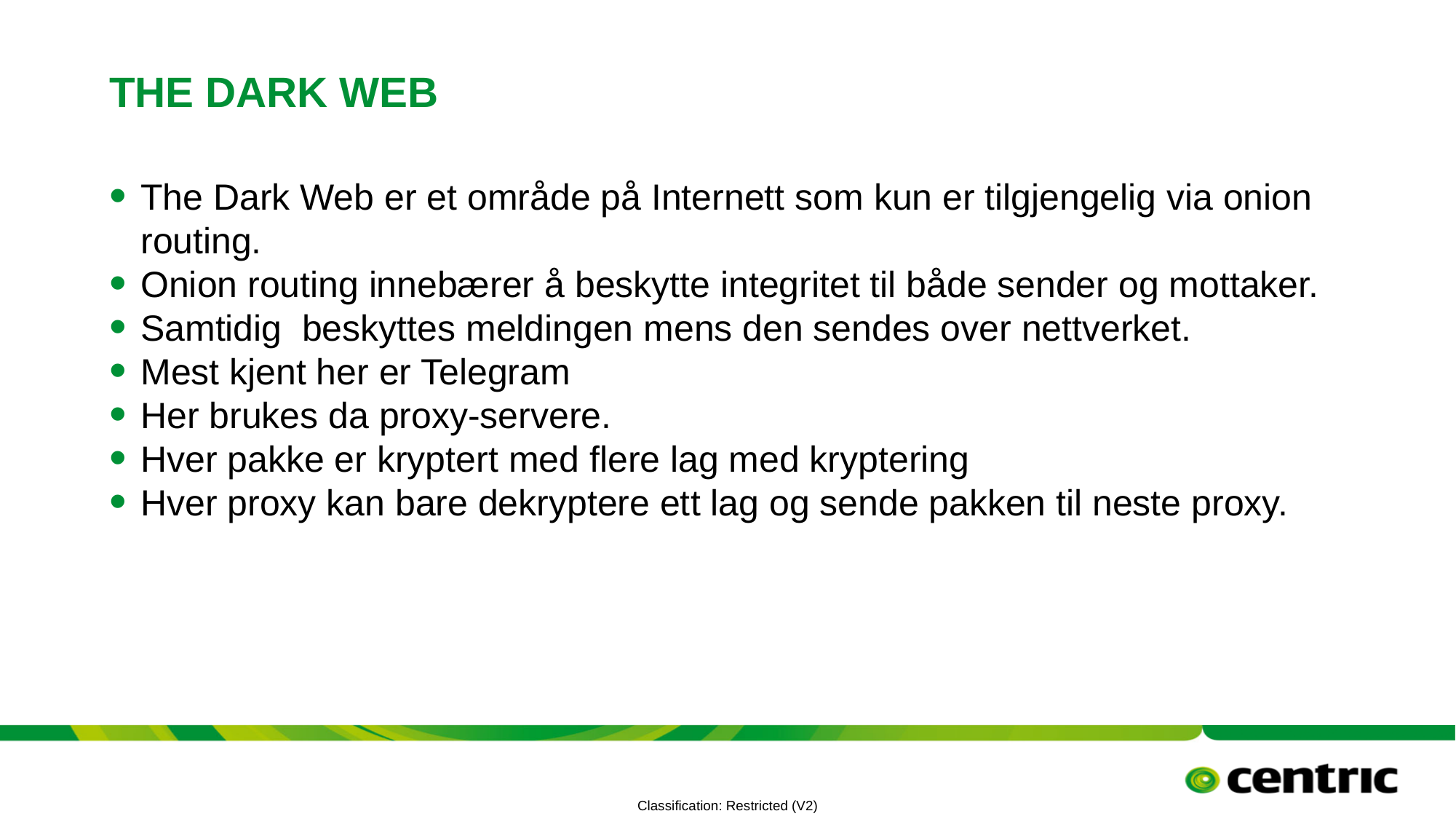

# The dark web
The Dark Web er et område på Internett som kun er tilgjengelig via onion routing.
Onion routing innebærer å beskytte integritet til både sender og mottaker.
Samtidig  beskyttes meldingen mens den sendes over nettverket.
Mest kjent her er Telegram
Her brukes da proxy-servere.
Hver pakke er kryptert med flere lag med kryptering
Hver proxy kan bare dekryptere ett lag og sende pakken til neste proxy.